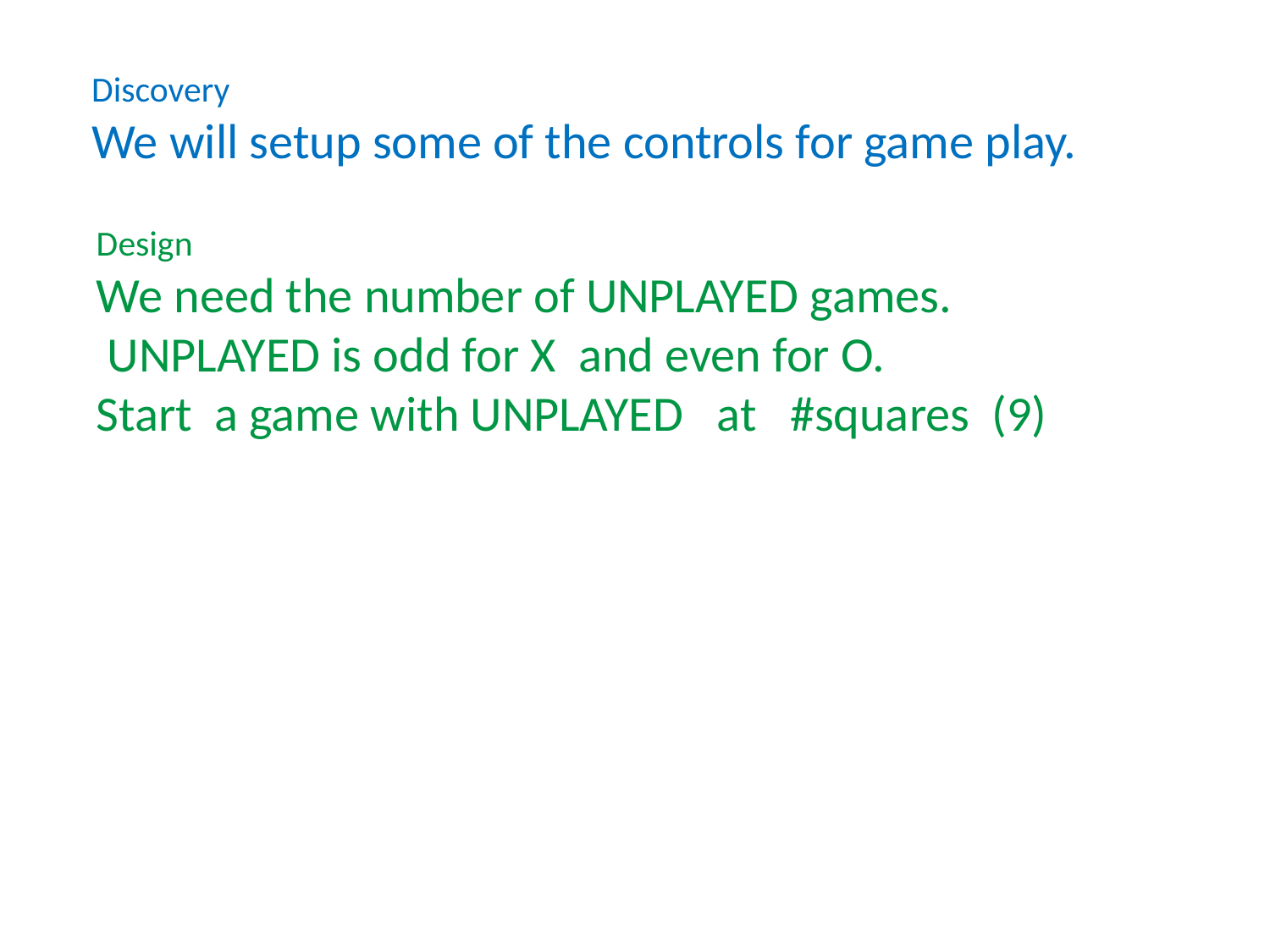

Discovery
We will setup some of the controls for game play.
Design
We need the number of UNPLAYED games.
 UNPLAYED is odd for X  and even for O.
Start  a game with UNPLAYED   at   #squares  (9)